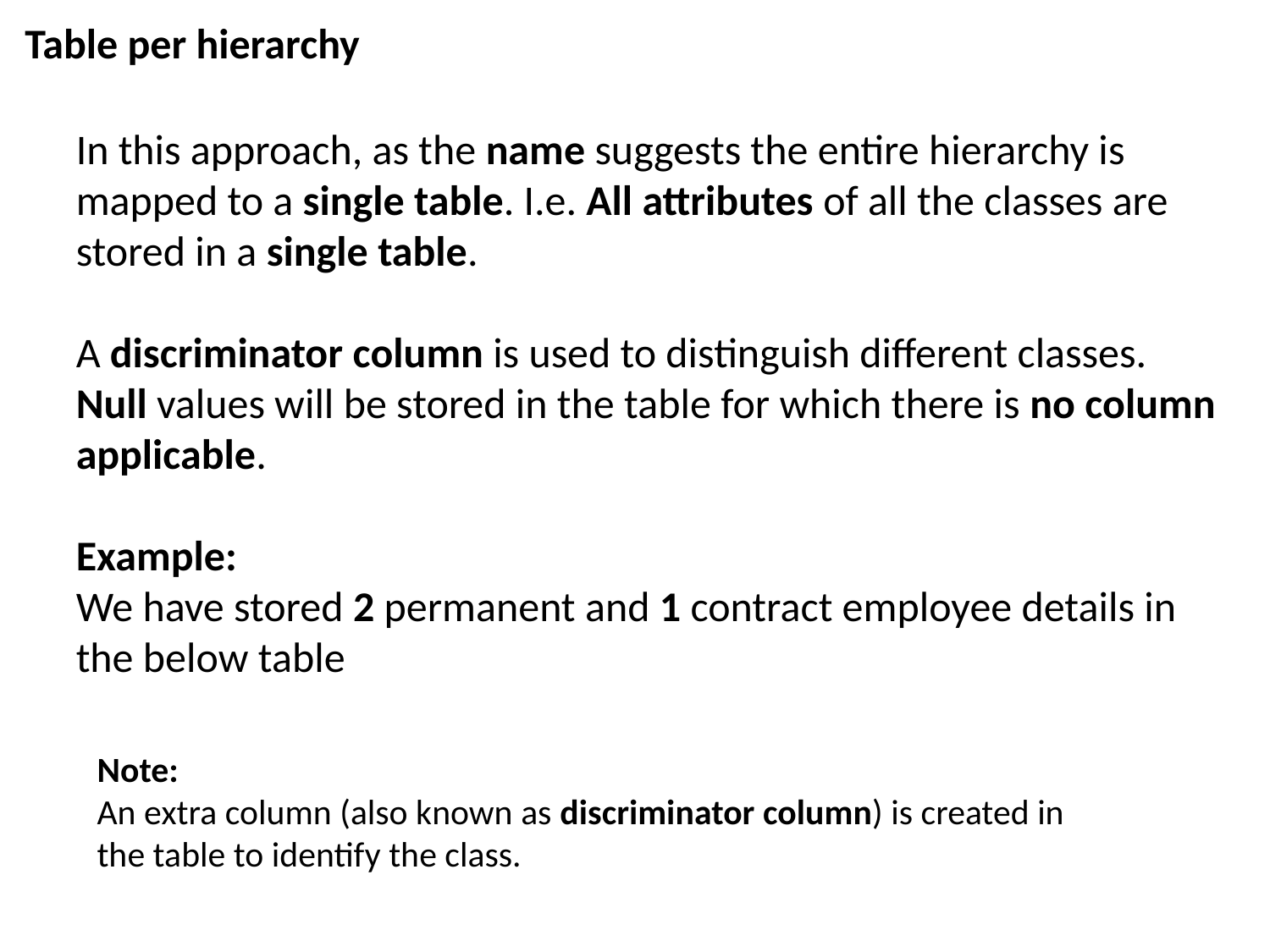

Table per hierarchy
In this approach, as the name suggests the entire hierarchy is mapped to a single table. I.e. All attributes of all the classes are stored in a single table.

A discriminator column is used to distinguish different classes.
Null values will be stored in the table for which there is no column applicable.

Example:
We have stored 2 permanent and 1 contract employee details in the below table
Note:
An extra column (also known as discriminator column) is created in the table to identify the class.